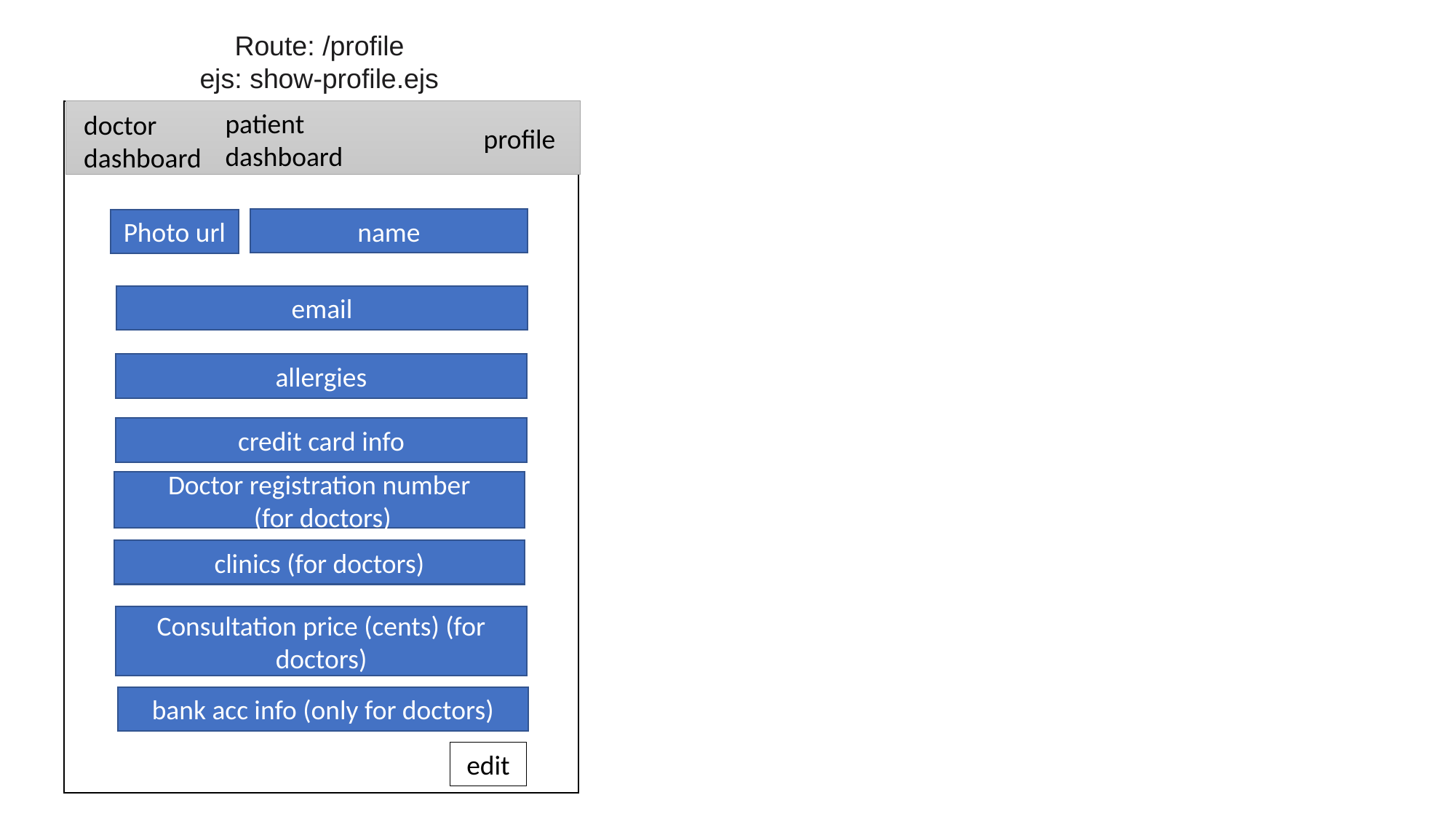

Route: /profile
ejs: show-profile.ejs

patient
dashboard
doctor
dashboard
profile
name
Photo url
email
allergies
credit card info
Doctor registration number
 (for doctors)
clinics (for doctors)
Consultation price (cents) (for doctors)
bank acc info (only for doctors)
edit